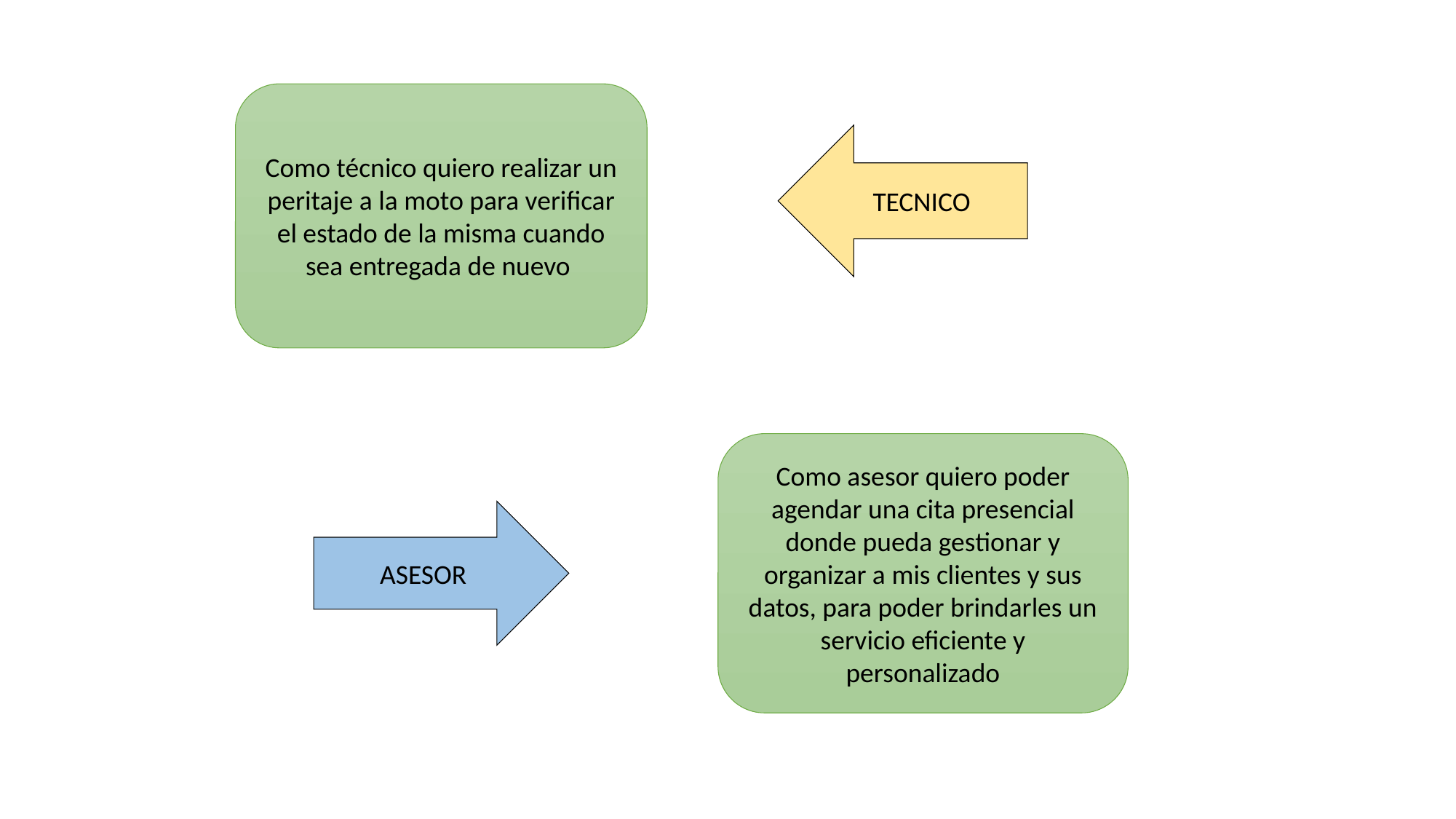

Como técnico quiero realizar un peritaje a la moto para verificar el estado de la misma cuando sea entregada de nuevo
TECNICO
Como asesor quiero poder agendar una cita presencial donde pueda gestionar y organizar a mis clientes y sus datos, para poder brindarles un servicio eficiente y personalizado
ASESOR